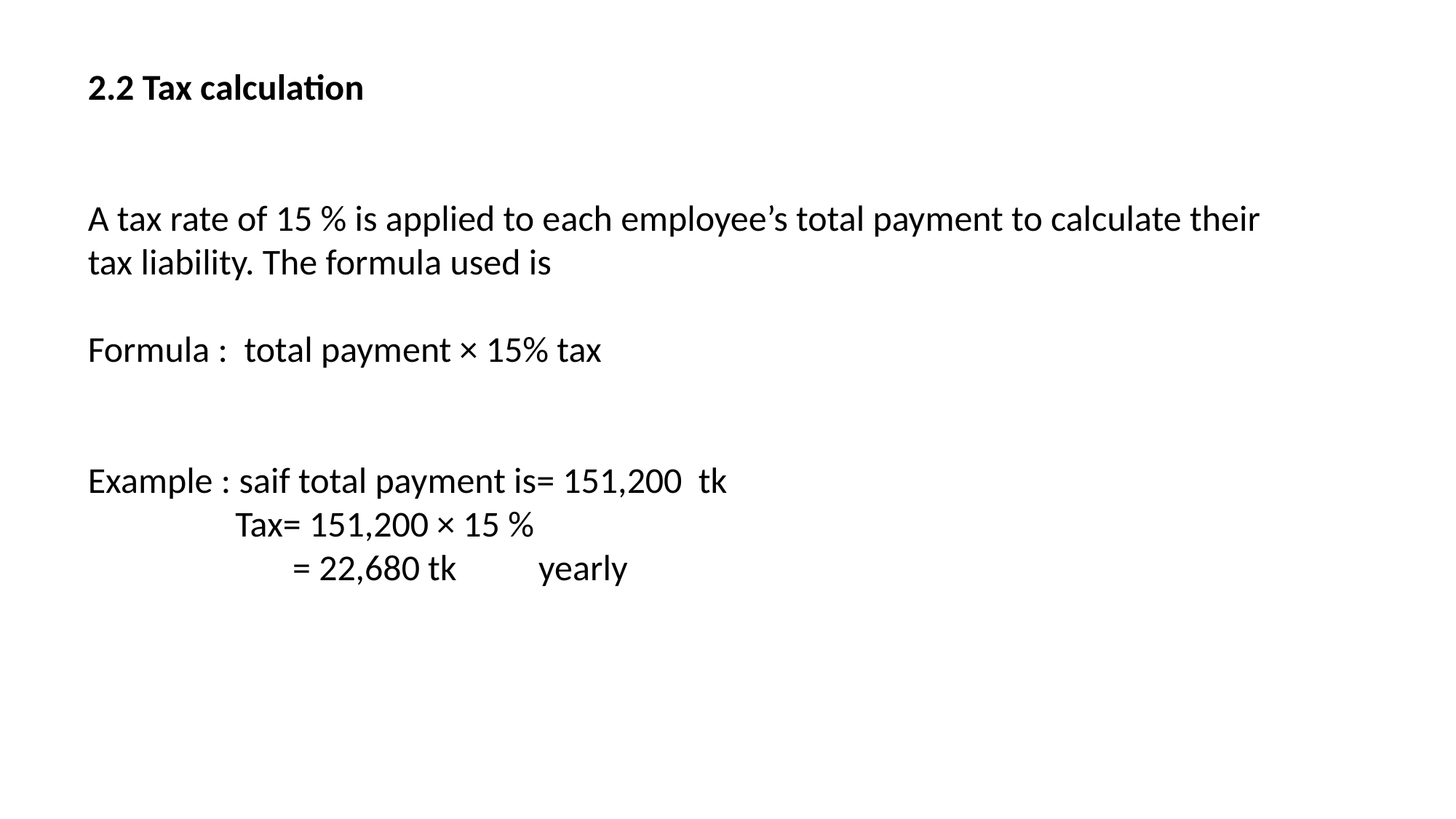

2.2 Tax calculation

A tax rate of 15 % is applied to each employee’s total payment to calculate their tax liability. The formula used is

Formula :  total payment × 15% tax

Example : saif total payment is= 151,200  tk
                  Tax= 151,200 × 15 %
                         = 22,680 tk          yearly